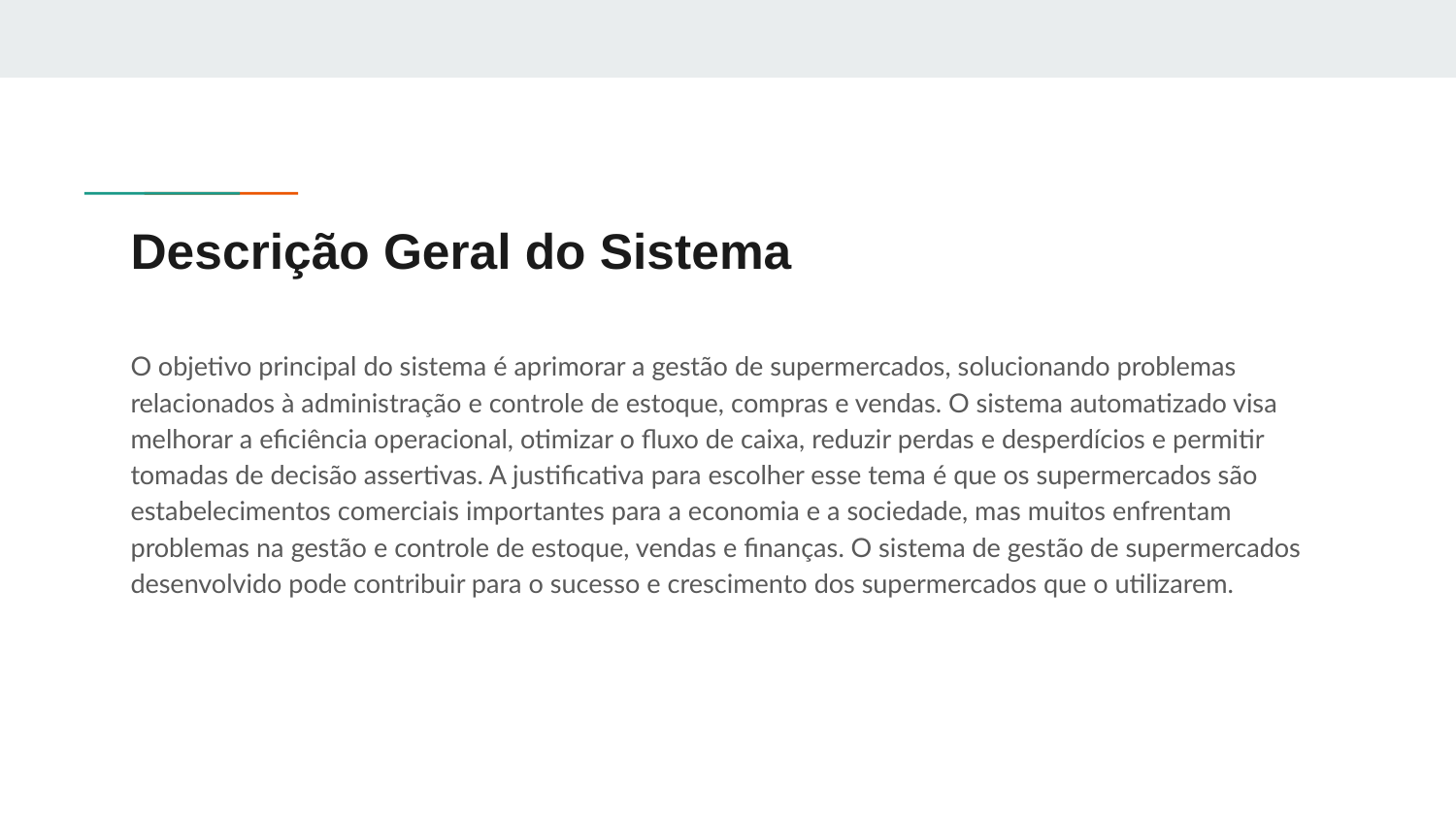

# Descrição Geral do Sistema

O objetivo principal do sistema é aprimorar a gestão de supermercados, solucionando problemas relacionados à administração e controle de estoque, compras e vendas. O sistema automatizado visa melhorar a eficiência operacional, otimizar o fluxo de caixa, reduzir perdas e desperdícios e permitir tomadas de decisão assertivas. A justificativa para escolher esse tema é que os supermercados são estabelecimentos comerciais importantes para a economia e a sociedade, mas muitos enfrentam problemas na gestão e controle de estoque, vendas e finanças. O sistema de gestão de supermercados desenvolvido pode contribuir para o sucesso e crescimento dos supermercados que o utilizarem.